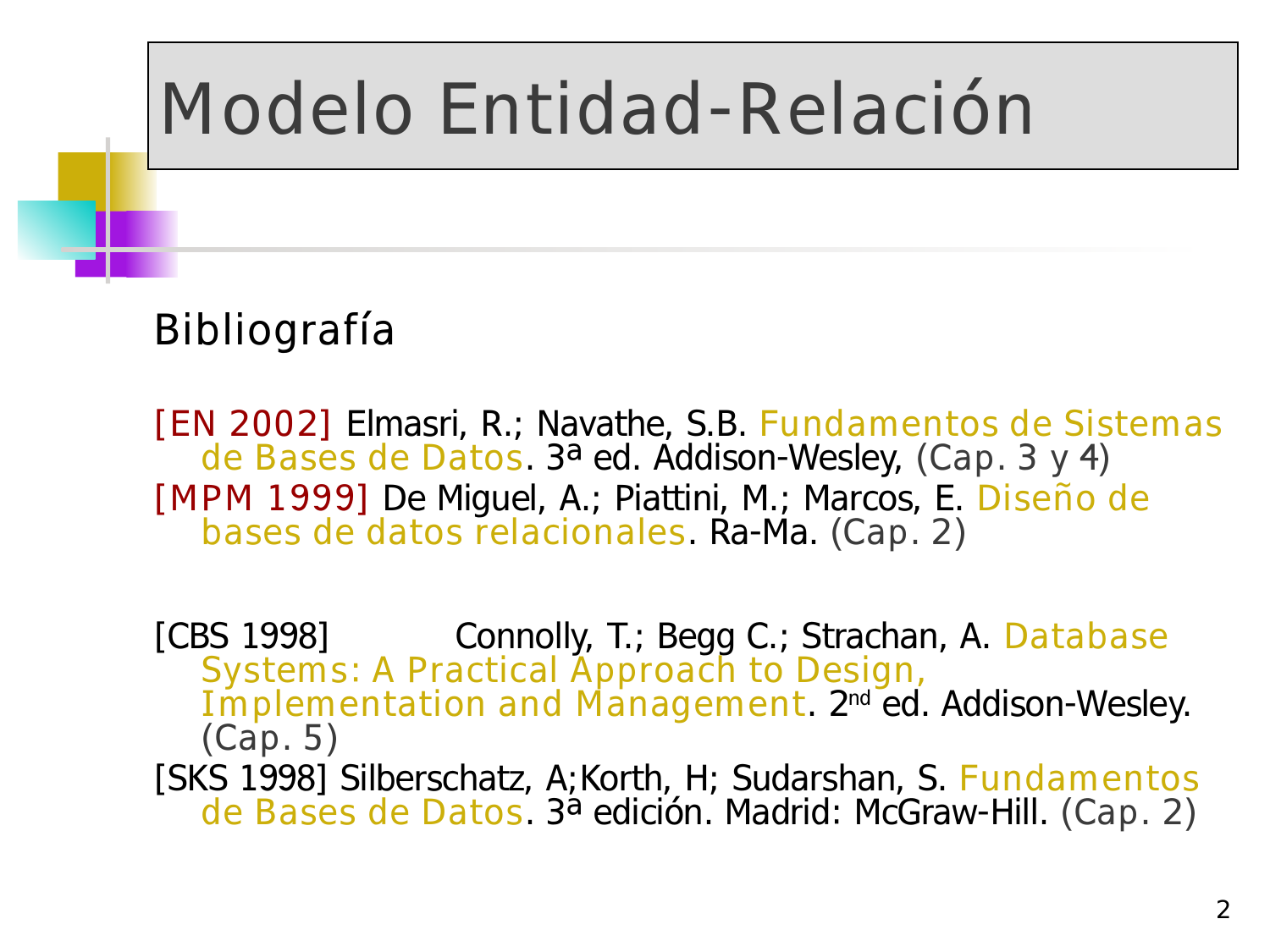

# Modelo Entidad-Relación
Bibliografía

[EN 2002] Elmasri, R.; Navathe, S.B. Fundamentos de Sistemas de Bases de Datos. 3ª ed. Addison-Wesley, (Cap. 3 y 4)
[MPM 1999] De Miguel, A.; Piattini, M.; Marcos, E. Diseño de bases de datos relacionales. Ra-Ma. (Cap. 2)

[CBS 1998]	Connolly, T.; Begg C.; Strachan, A. Database Systems: A Practical Approach to Design, Implementation and Management. 2nd ed. Addison-Wesley. (Cap. 5)
[SKS 1998] Silberschatz, A;Korth, H; Sudarshan, S. Fundamentos de Bases de Datos. 3ª edición. Madrid: McGraw-Hill. (Cap. 2)
2